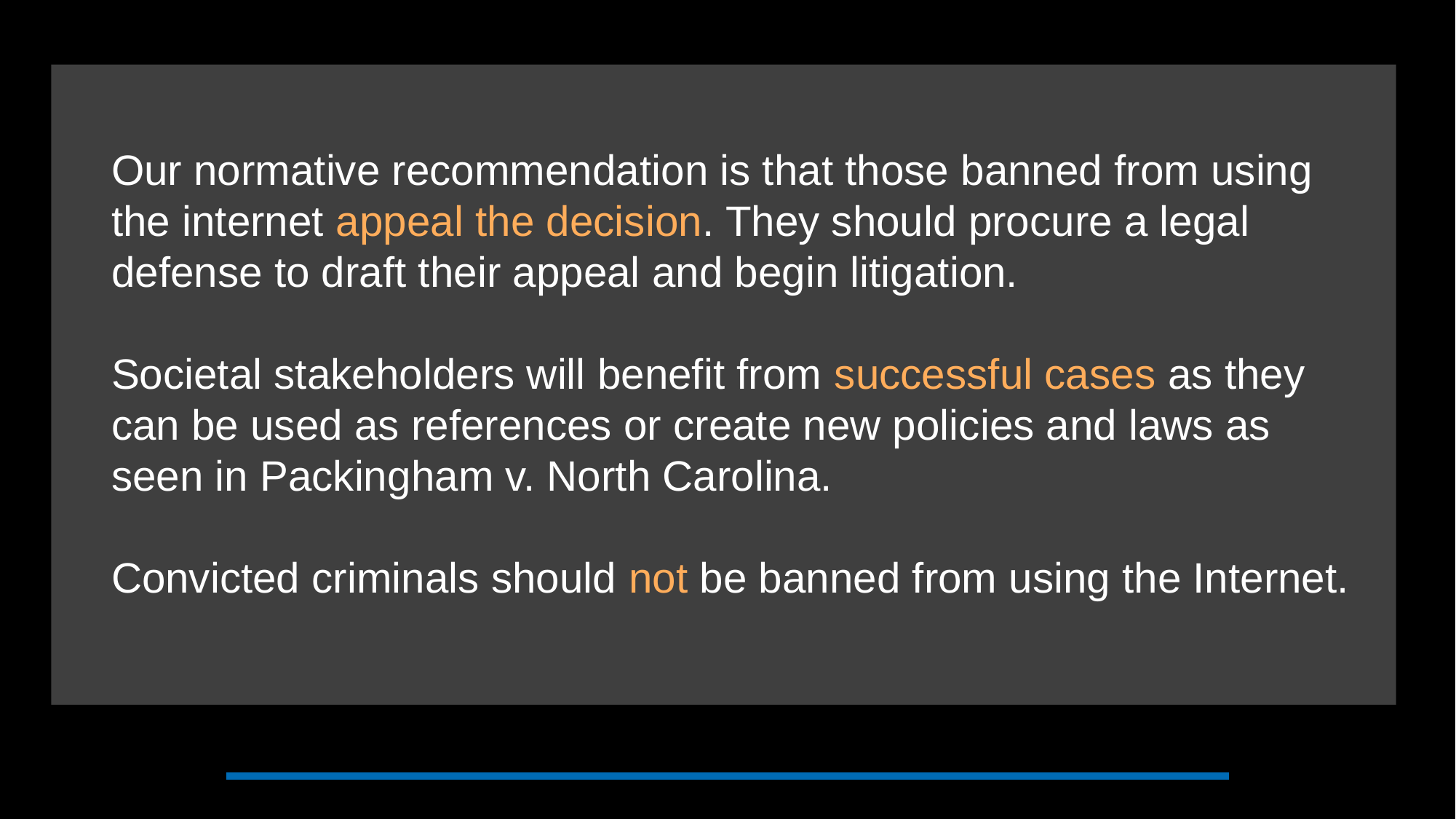

Our normative recommendation is that those banned from using the internet appeal the decision. They should procure a legal defense to draft their appeal and begin litigation.

Societal stakeholders will benefit from successful cases as they can be used as references or create new policies and laws as seen in Packingham v. North Carolina.

Convicted criminals should not be banned from using the Internet.